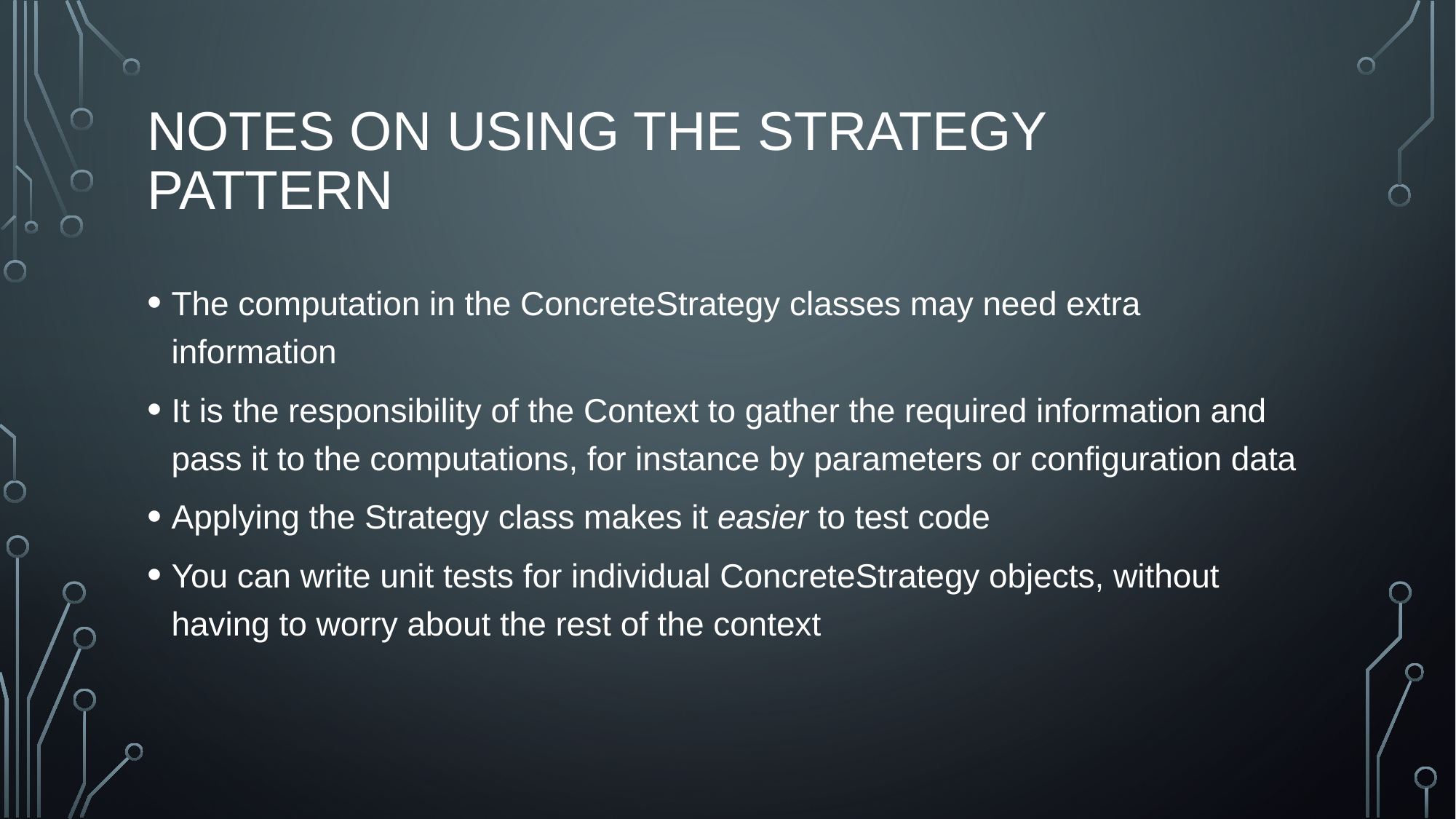

# Notes on using the strategy pattern
The computation in the ConcreteStrategy classes may need extra information
It is the responsibility of the Context to gather the required information and pass it to the computations, for instance by parameters or configuration data
Applying the Strategy class makes it easier to test code
You can write unit tests for individual ConcreteStrategy objects, without having to worry about the rest of the context